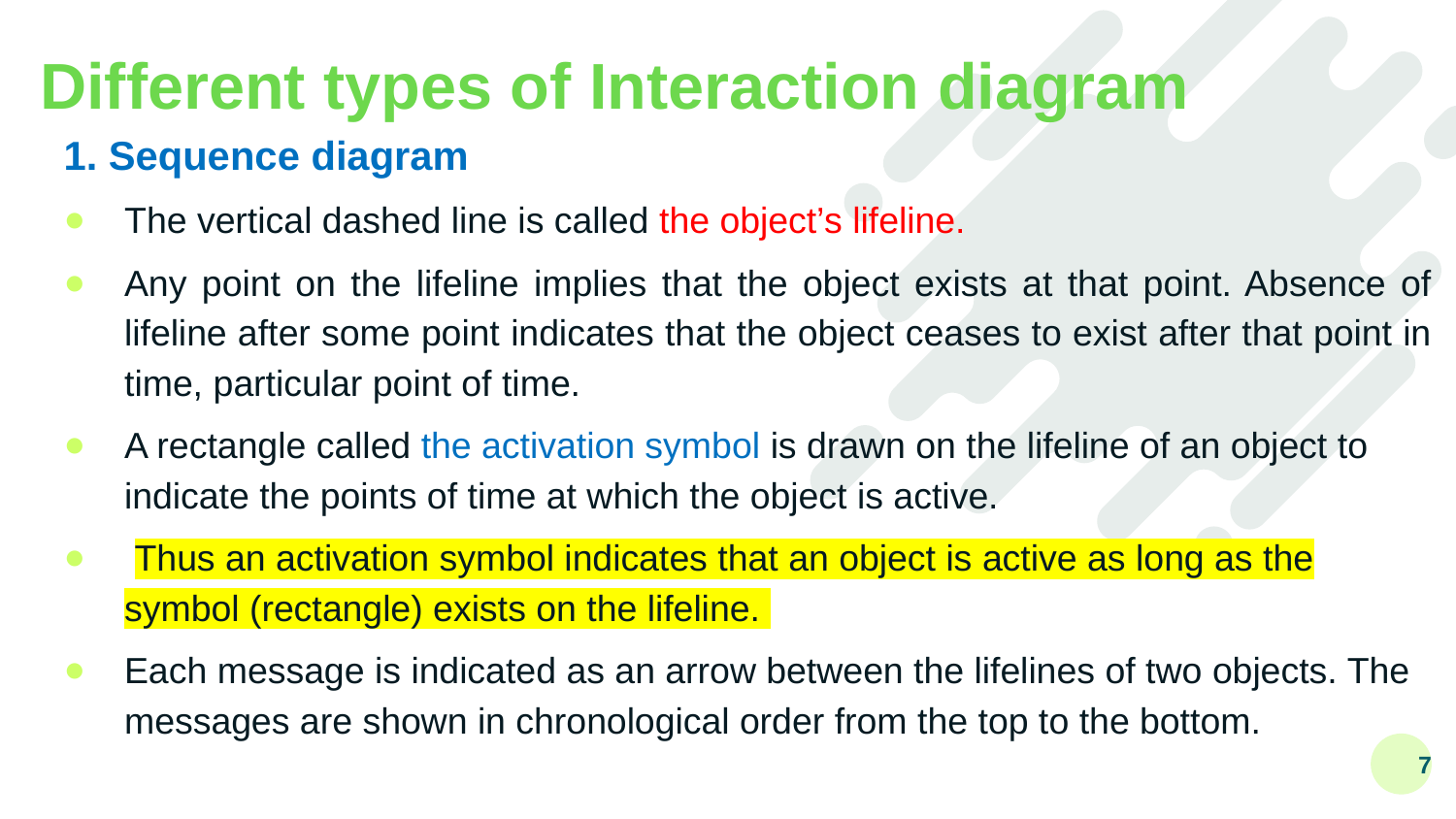

# Different types of Interaction diagram
1. Sequence diagram
The vertical dashed line is called the object’s lifeline.
Any point on the lifeline implies that the object exists at that point. Absence of lifeline after some point indicates that the object ceases to exist after that point in time, particular point of time.
A rectangle called the activation symbol is drawn on the lifeline of an object to indicate the points of time at which the object is active.
 Thus an activation symbol indicates that an object is active as long as the symbol (rectangle) exists on the lifeline.
Each message is indicated as an arrow between the lifelines of two objects. The messages are shown in chronological order from the top to the bottom.
7